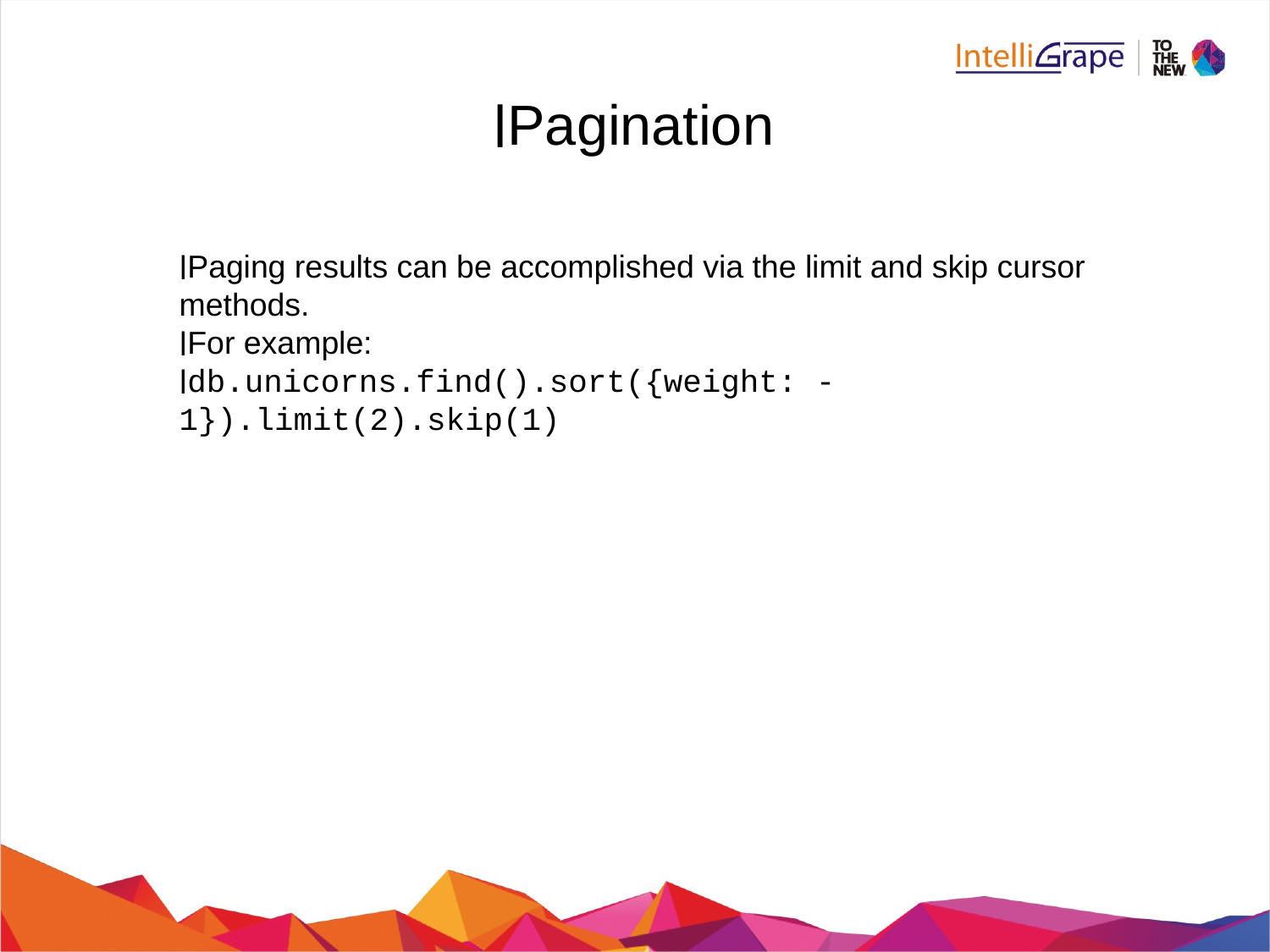

Pagination
Paging results can be accomplished via the limit and skip cursor methods.
For example:
db.unicorns.find().sort({weight: -1}).limit(2).skip(1)